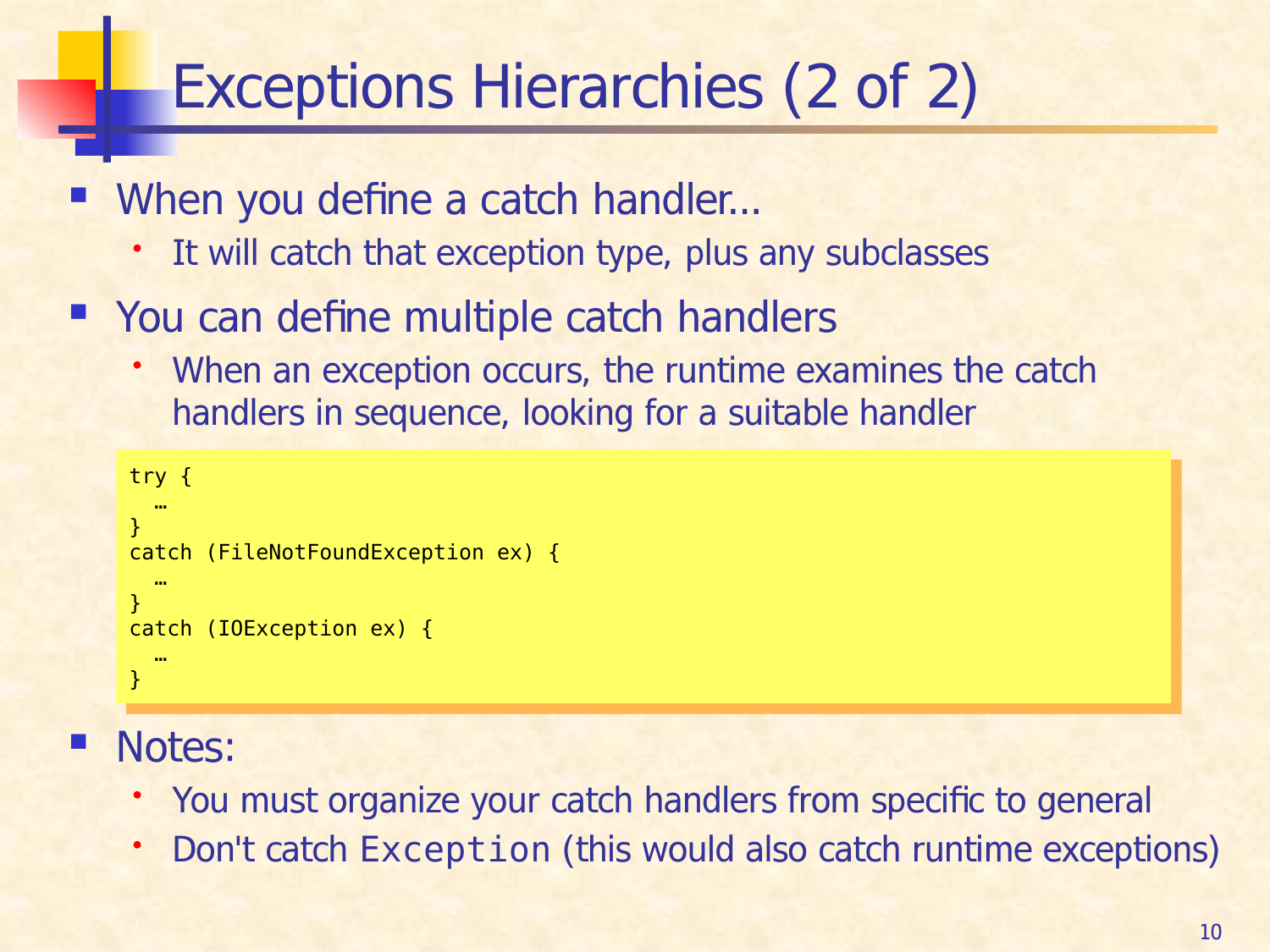

# Exceptions Hierarchies (2 of 2)
When you define a catch handler…
It will catch that exception type, plus any subclasses
You can define multiple catch handlers
When an exception occurs, the runtime examines the catch handlers in sequence, looking for a suitable handler

Notes:
You must organize your catch handlers from specific to general
Don't catch Exception (this would also catch runtime exceptions)
try {
  …
}
catch (FileNotFoundException ex) {
  …
}
catch (IOException ex) {
  …
}
10